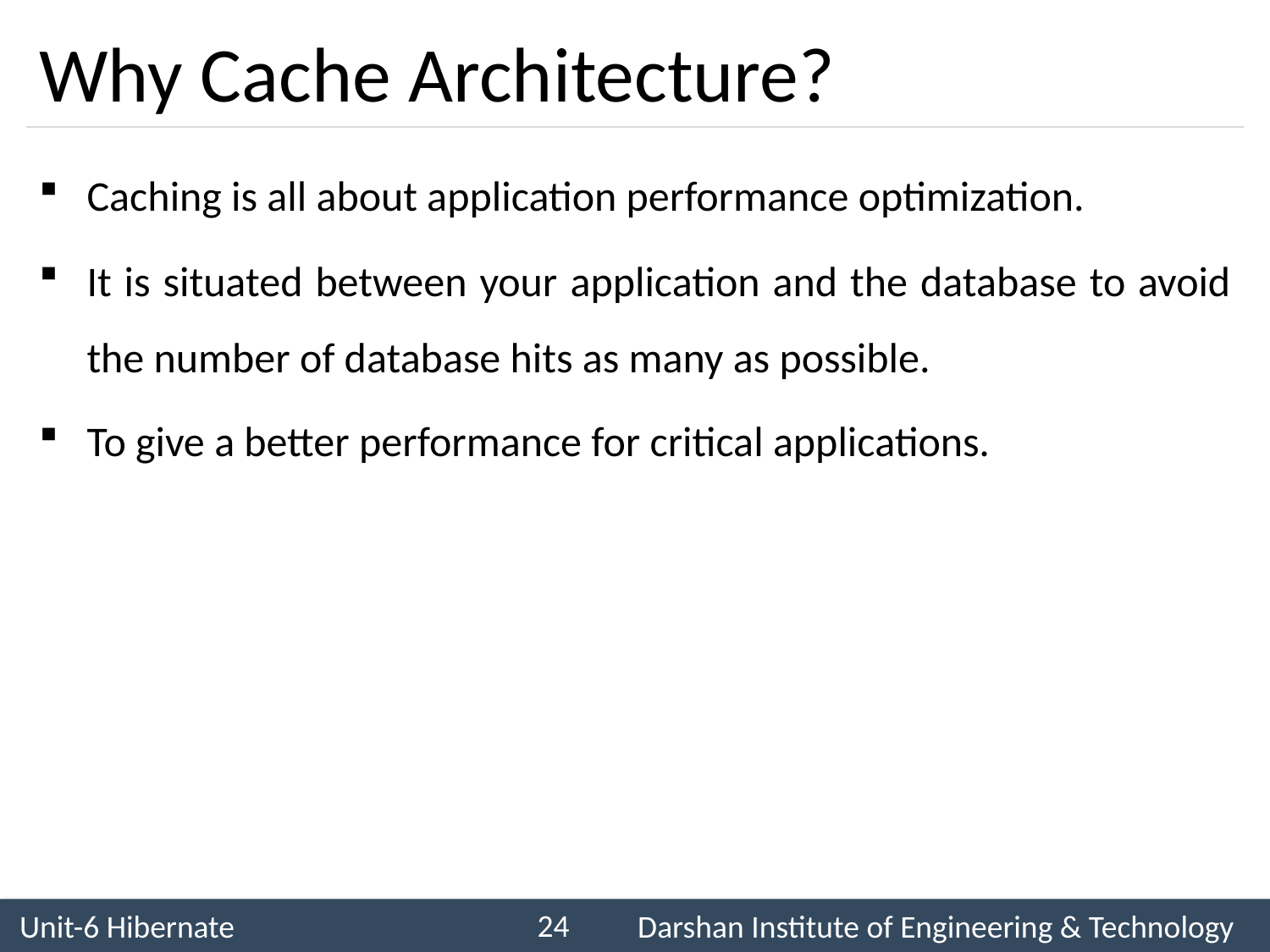

# Why Cache Architecture?
Caching is all about application performance optimization.
It is situated between your application and the database to avoid the number of database hits as many as possible.
To give a better performance for critical applications.
24